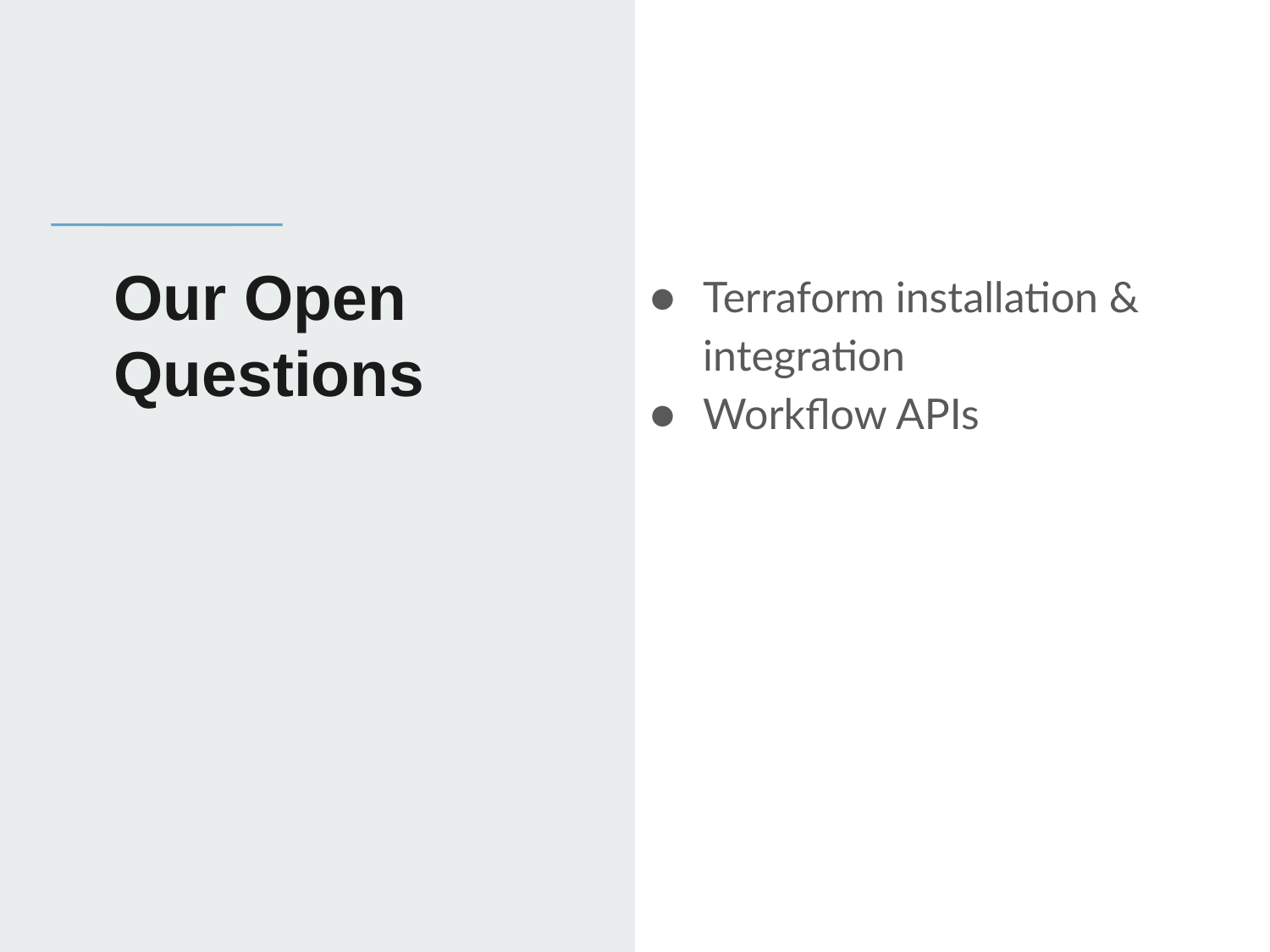

# Our Open Questions
Terraform installation & integration
Workflow APIs